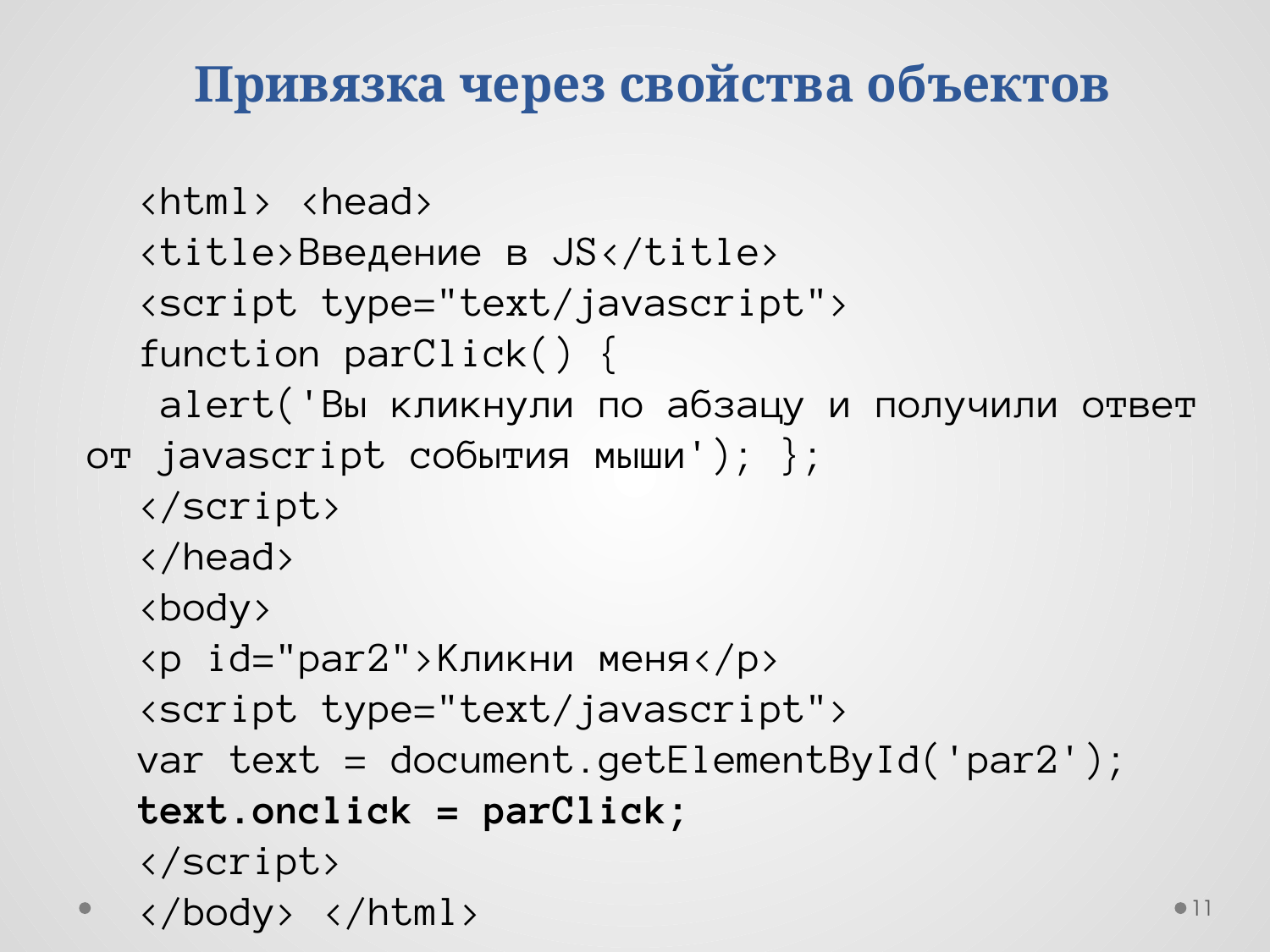

Привязка через свойства объектов
<html> <head>
<title>Введение в JS</title>
<script type="text/javascript">
function parClick() {
 alert('Вы кликнули по абзацу и получили ответ от javascript события мыши'); };
</script>
</head>
<body>
<p id="par2">Кликни меня</p>
<script type="text/javascript">
var text = document.getElementById('par2');
text.onclick = parClick;
</script>
</body> </html>
11